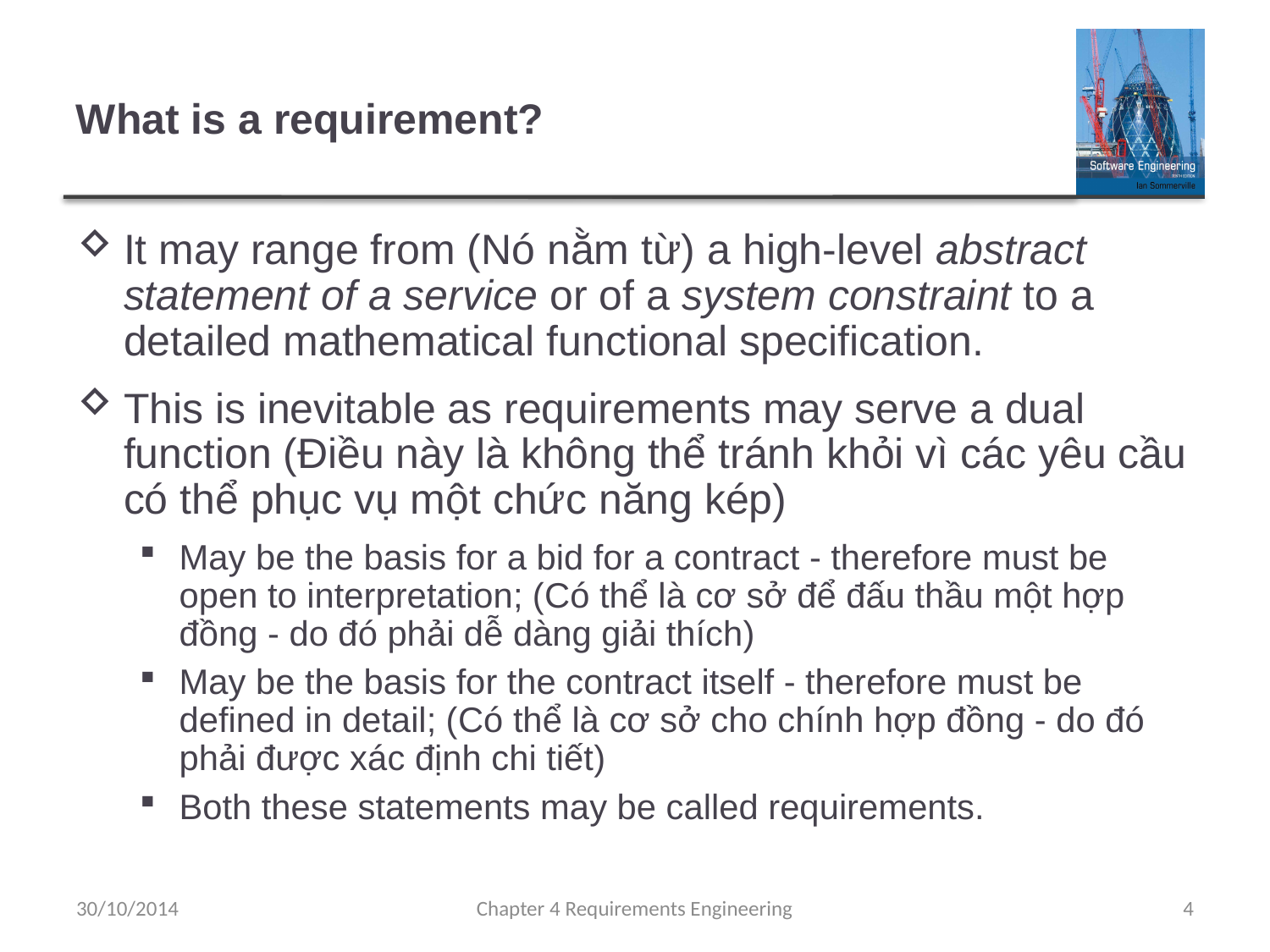

# What is a requirement?
It may range from (Nó nằm từ) a high-level abstract statement of a service or of a system constraint to a detailed mathematical functional specification.
This is inevitable as requirements may serve a dual function (Điều này là không thể tránh khỏi vì các yêu cầu có thể phục vụ một chức năng kép)
May be the basis for a bid for a contract - therefore must be open to interpretation; (Có thể là cơ sở để đấu thầu một hợp đồng - do đó phải dễ dàng giải thích)
May be the basis for the contract itself - therefore must be defined in detail; (Có thể là cơ sở cho chính hợp đồng - do đó phải được xác định chi tiết)
Both these statements may be called requirements.
30/10/2014
Chapter 4 Requirements Engineering
4